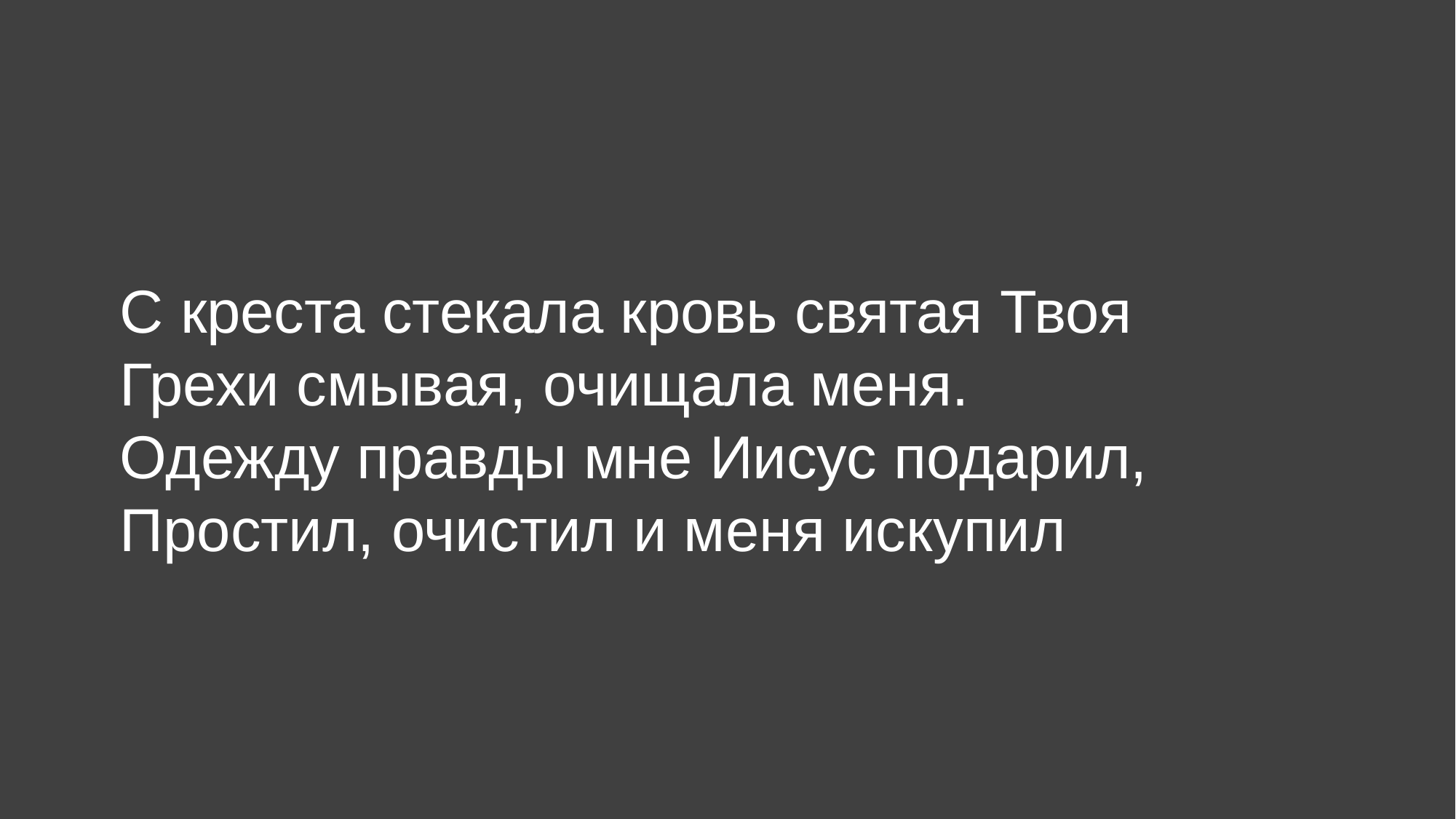

С креста стекала кровь святая Твоя
Грехи смывая, очищала меня.
Одежду правды мне Иисус подарил,
Простил, очистил и меня искупил